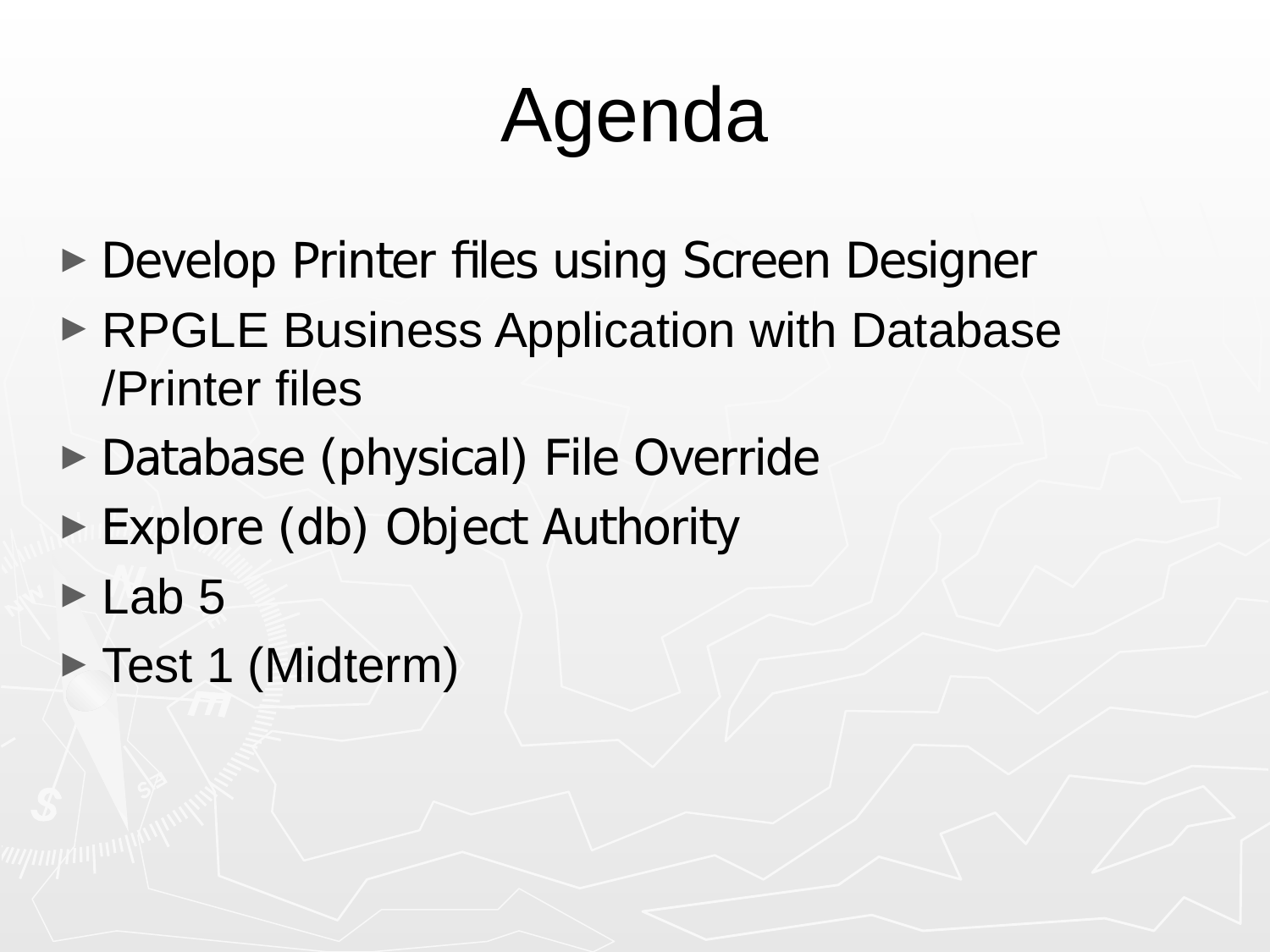

# Agenda
Develop Printer files using Screen Designer
RPGLE Business Application with Database /Printer files
Database (physical) File Override
Explore (db) Object Authority
Lab 5
Test 1 (Midterm)